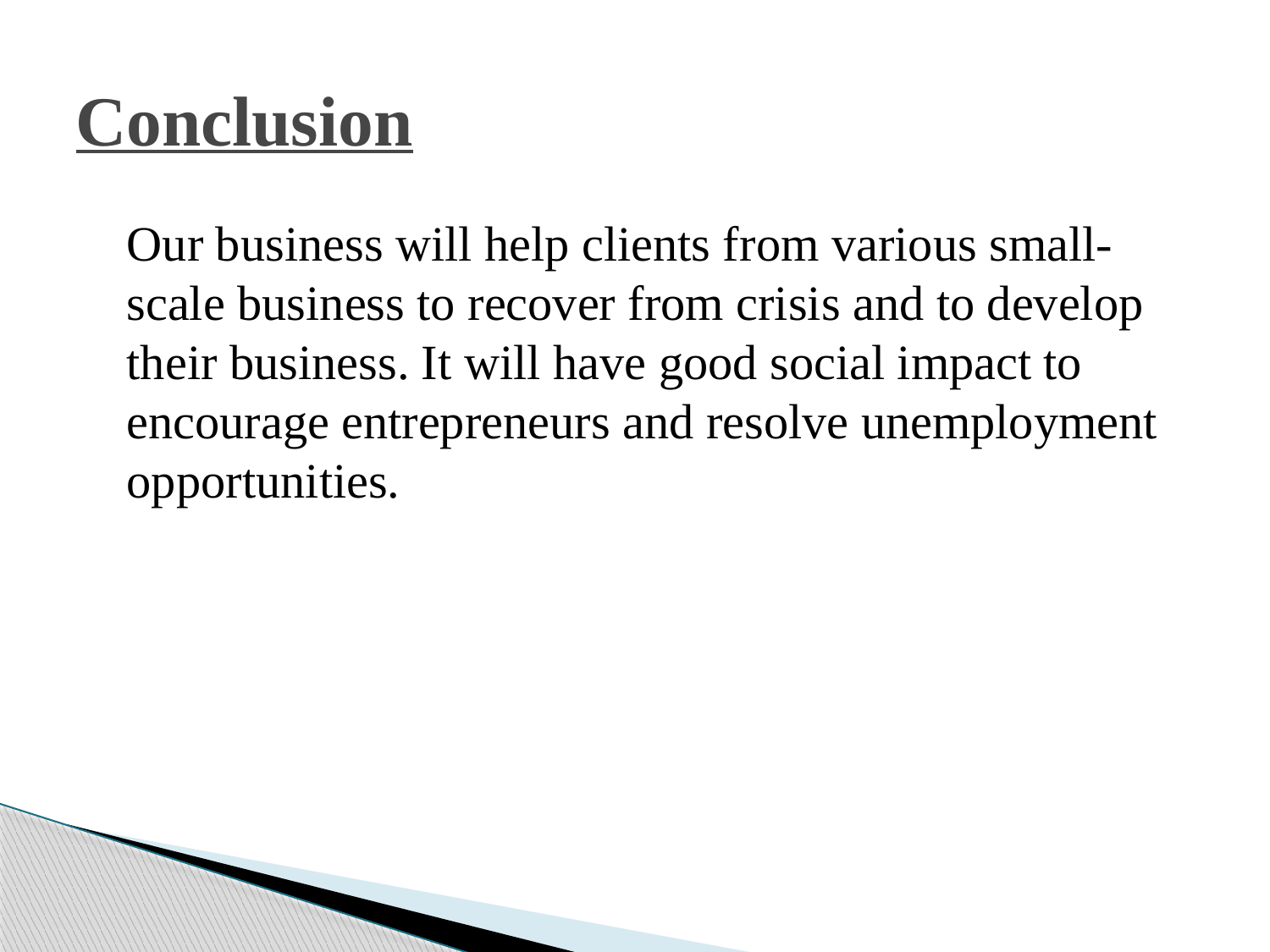

# Conclusion
	Our business will help clients from various small-scale business to recover from crisis and to develop their business. It will have good social impact to encourage entrepreneurs and resolve unemployment opportunities.